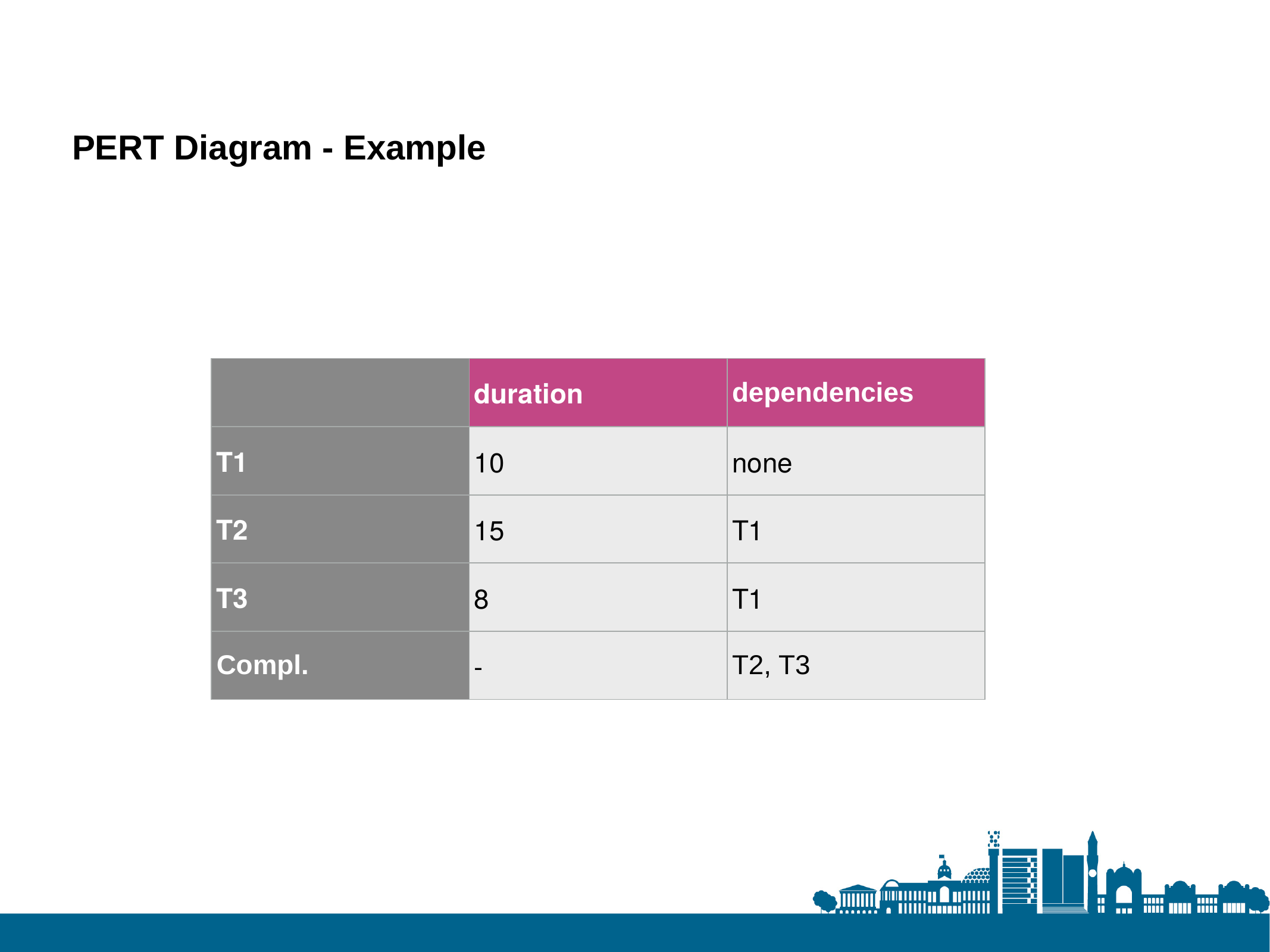

PERT Diagram - Example
|  | duration | dependencies |
| --- | --- | --- |
| T1 | 10 | none |
| T2 | 15 | T1 |
| T3 | 8 | T1 |
| Compl. | - | T2, T3 |